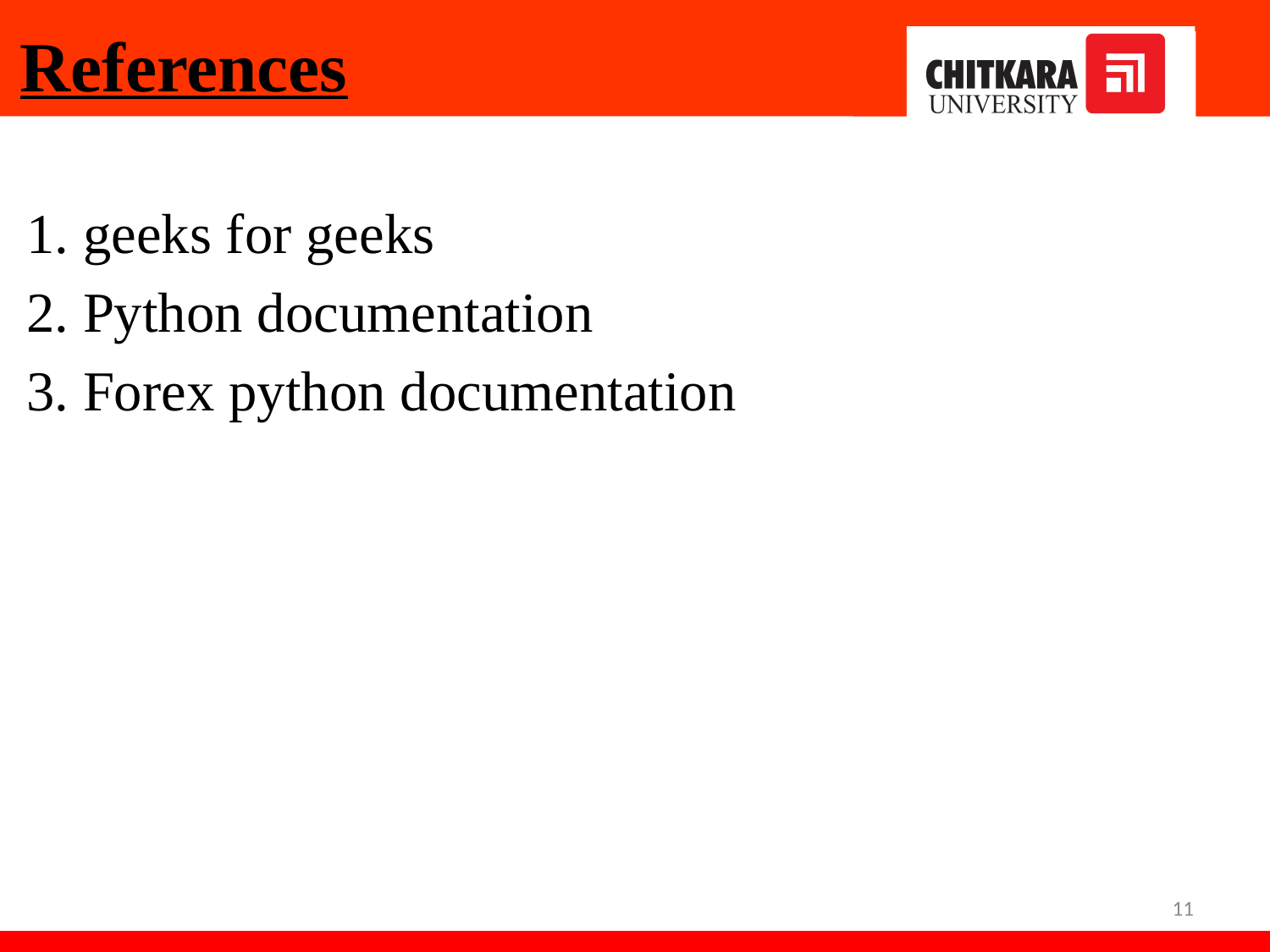

# References
1. geeks for geeks
2. Python documentation
3. Forex python documentation

11